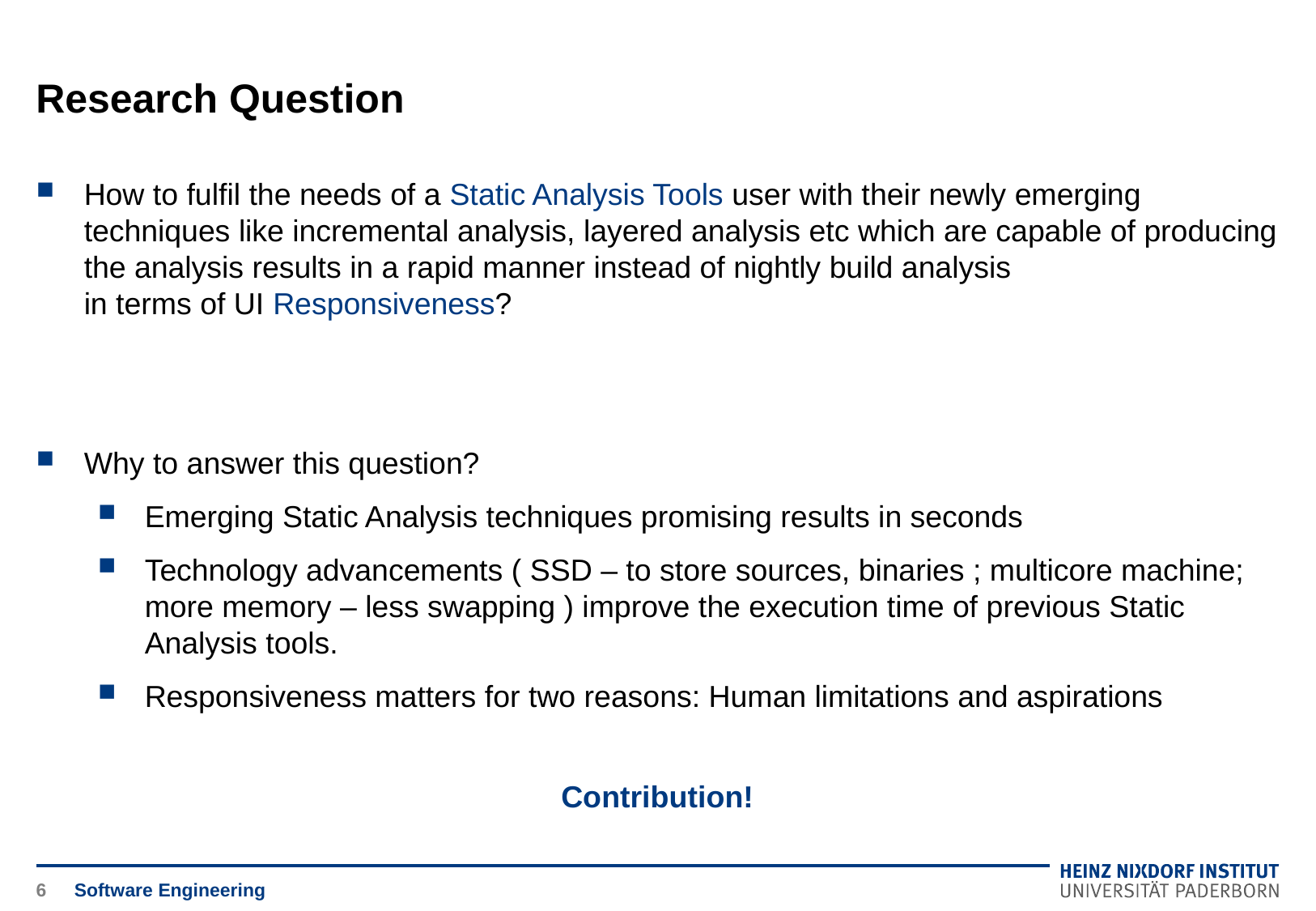

# Research Question
How to fulfil the needs of a Static Analysis Tools user with their newly emerging techniques like incremental analysis, layered analysis etc which are capable of producing the analysis results in a rapid manner instead of nightly build analysis
in terms of UI Responsiveness?

Why to answer this question?
Emerging Static Analysis techniques promising results in seconds
Technology advancements ( SSD – to store sources, binaries ; multicore machine; more memory – less swapping ) improve the execution time of previous Static Analysis tools.
Responsiveness matters for two reasons: Human limitations and aspirations
Contribution!
6
Software Engineering